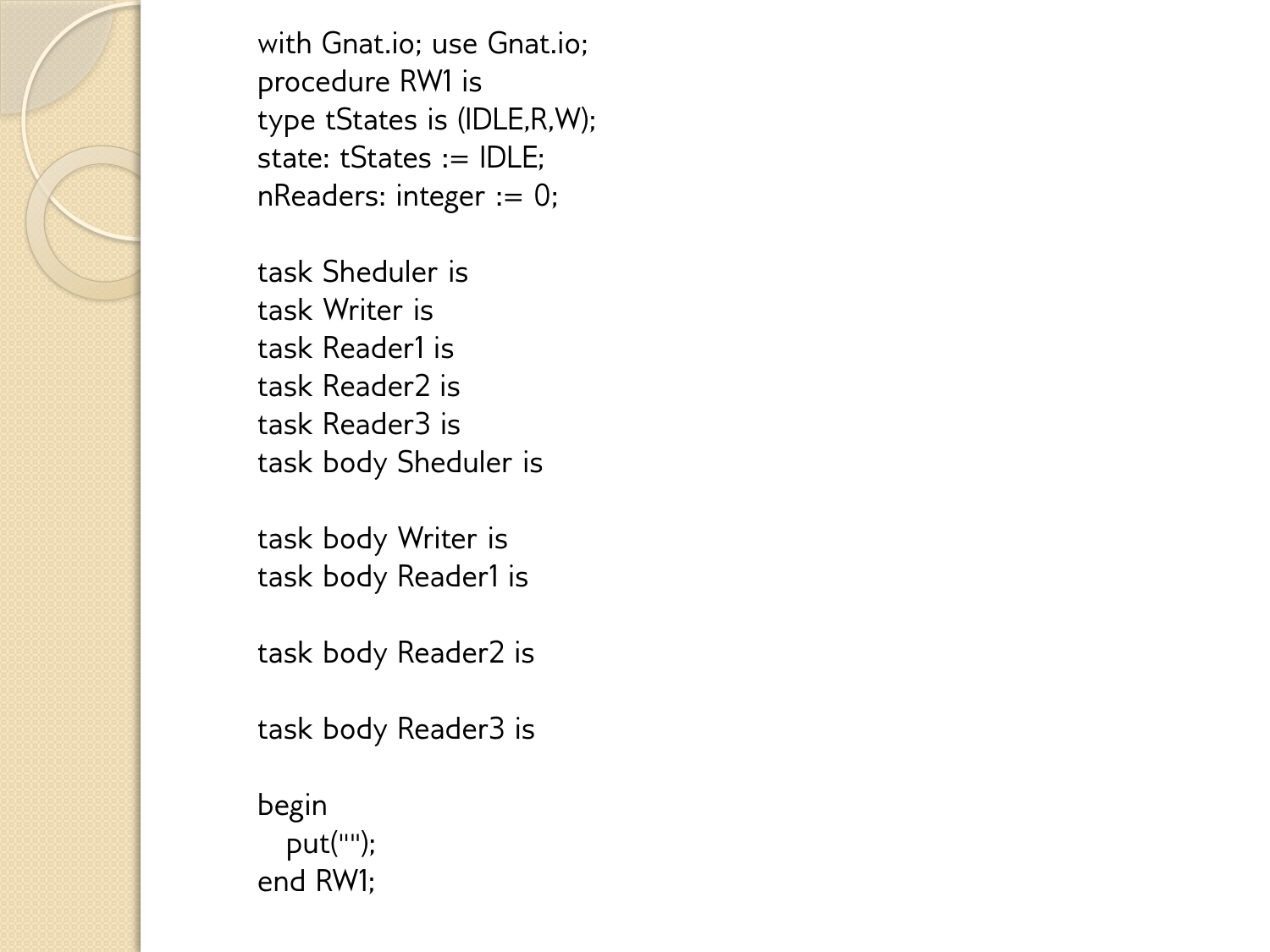

with Gnat.io; use Gnat.io;
procedure RW1 is
type tStates is (IDLE,R,W);
state: tStates := IDLE;
nReaders: integer := 0;

task Sheduler is
task Writer is
task Reader1 is
task Reader2 is
task Reader3 is
task body Sheduler is

task body Writer is
task body Reader1 is

task body Reader2 is

task body Reader3 is

begin
   put("");
end RW1;